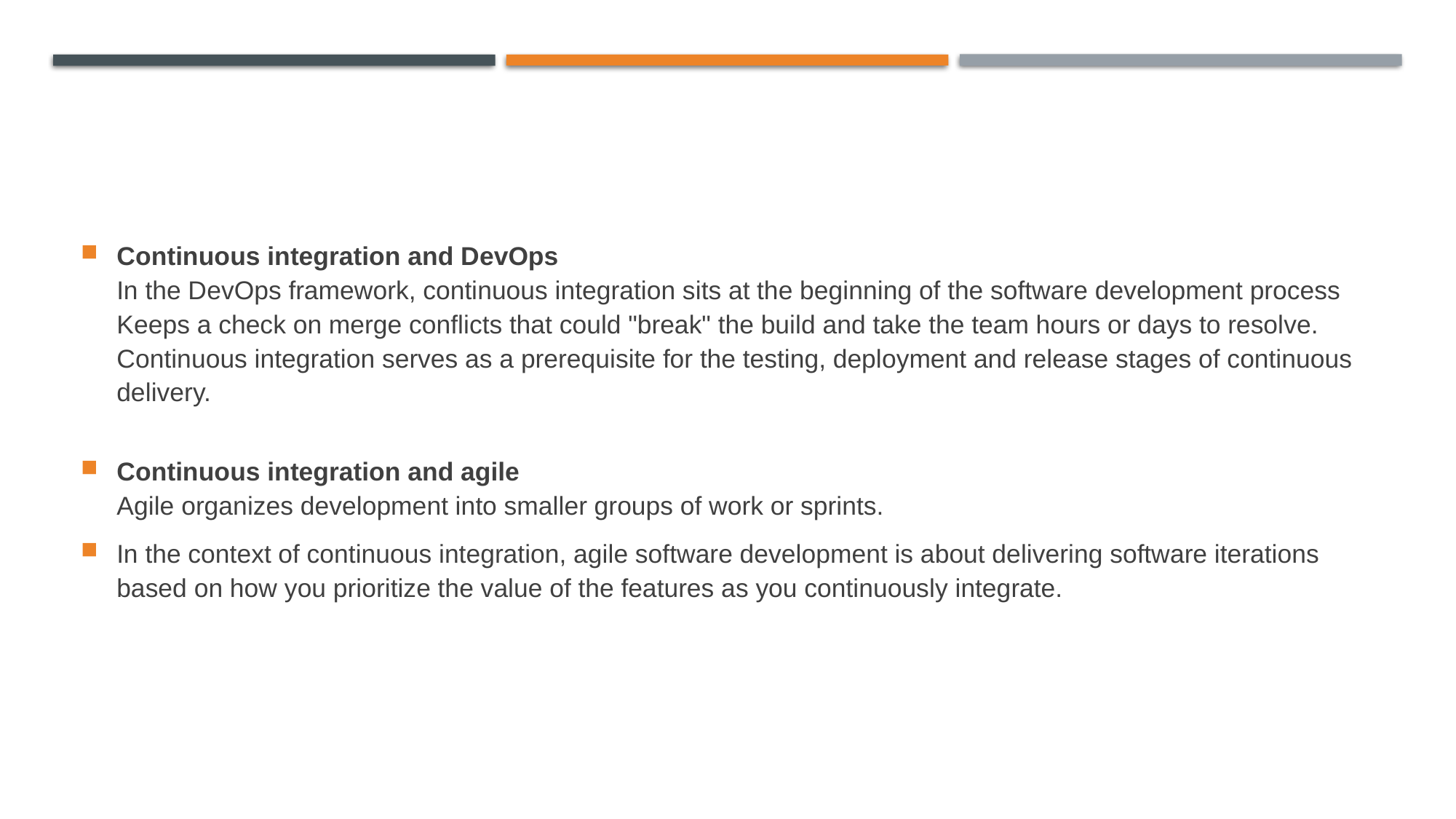

#
Continuous integration and DevOps
In the DevOps framework, continuous integration sits at the beginning of the software development process
Keeps a check on merge conflicts that could "break" the build and take the team hours or days to resolve.
Continuous integration serves as a prerequisite for the testing, deployment and release stages of continuous delivery.
Continuous integration and agile
Agile organizes development into smaller groups of work or sprints.
In the context of continuous integration, agile software development is about delivering software iterations based on how you prioritize the value of the features as you continuously integrate.